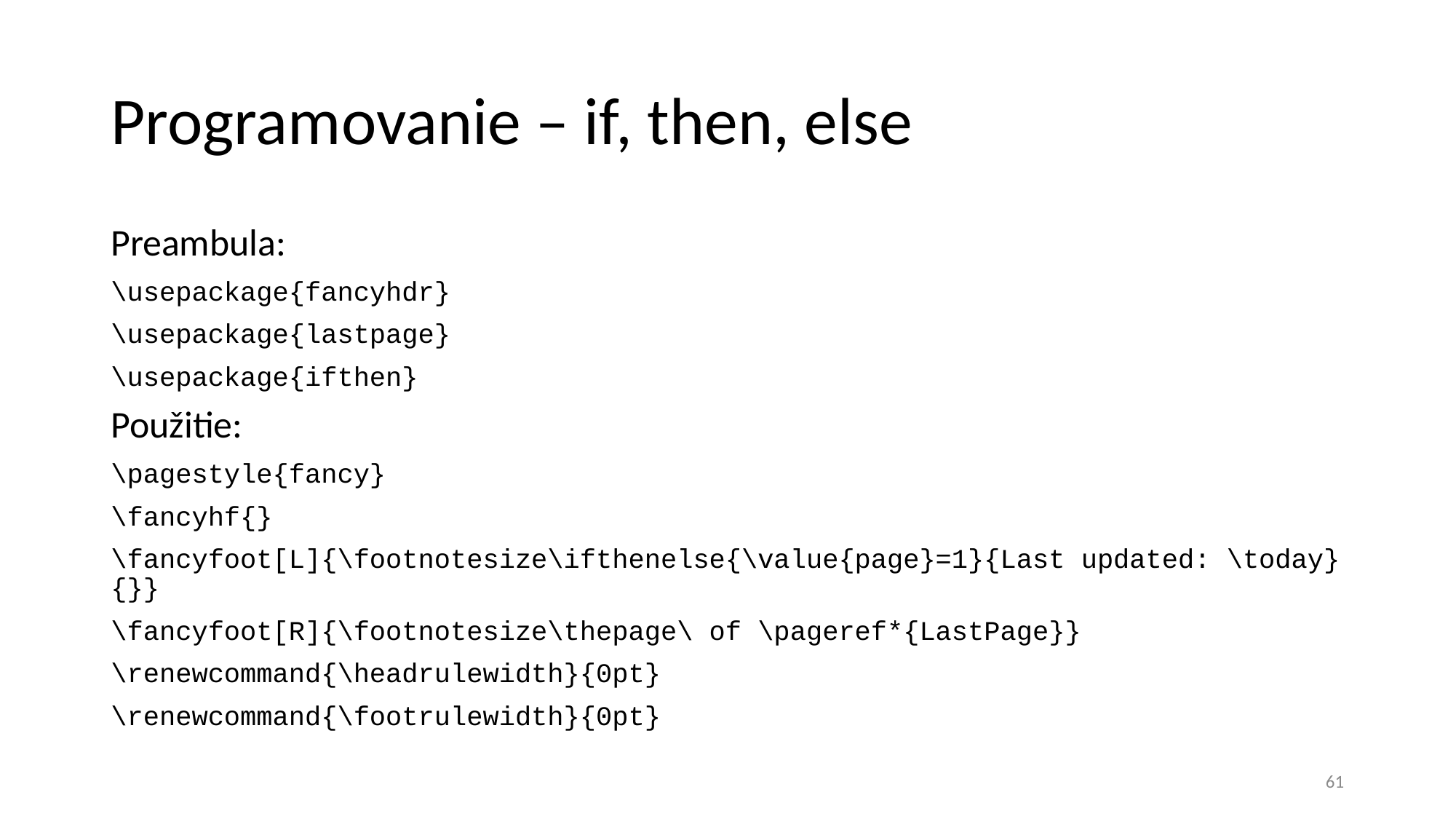

# Programovanie – if, then, else
Preambula:
\usepackage{fancyhdr}
\usepackage{lastpage}
\usepackage{ifthen}
Použitie:
\pagestyle{fancy}
\fancyhf{}
\fancyfoot[L]{\footnotesize\ifthenelse{\value{page}=1}{Last updated: \today}{}}
\fancyfoot[R]{\footnotesize\thepage\ of \pageref*{LastPage}}
\renewcommand{\headrulewidth}{0pt}
\renewcommand{\footrulewidth}{0pt}
61